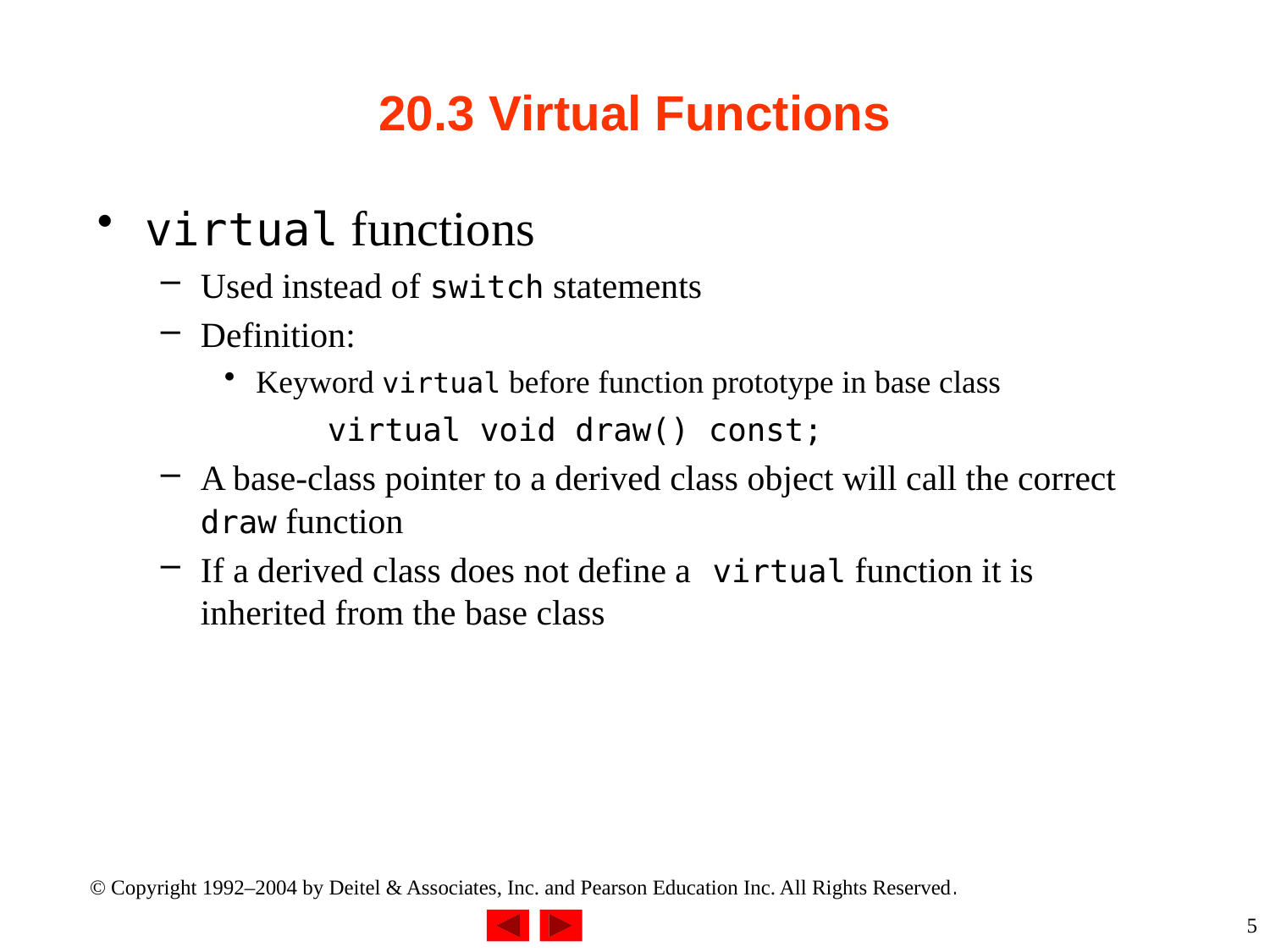

# 20.3 Virtual Functions
virtual functions
Used instead of switch statements
Definition:
Keyword virtual before function prototype in base class
 		virtual void draw() const;
A base-class pointer to a derived class object will call the correct draw function
If a derived class does not define a virtual function it is inherited from the base class